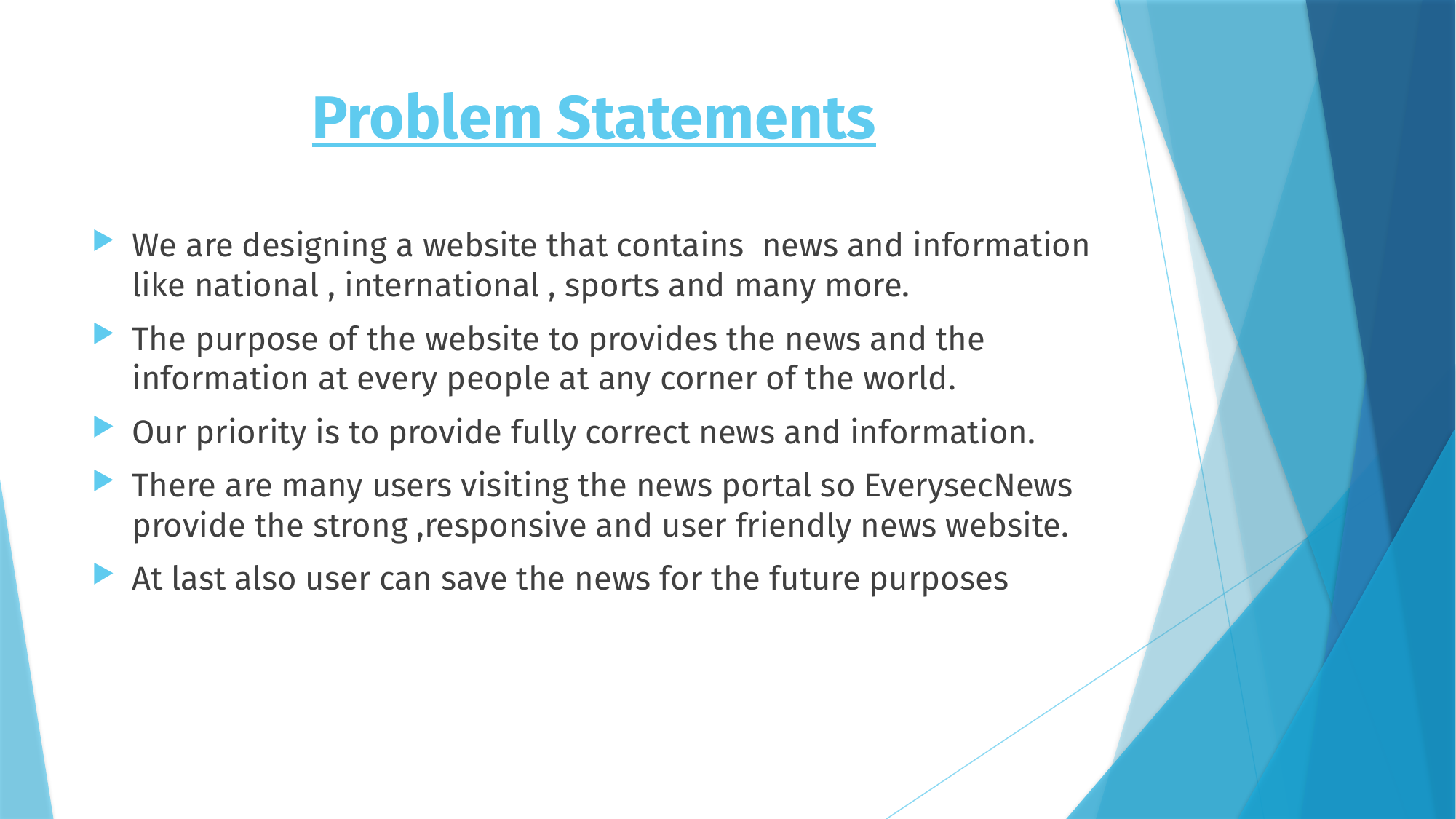

# Problem Statements
We are designing a website that contains  news and information like national , international , sports and many more.
The purpose of the website to provides the news and the information at every people at any corner of the world.
Our priority is to provide fully correct news and information.
There are many users visiting the news portal so EverysecNews provide the strong ,responsive and user friendly news website.
At last also user can save the news for the future purposes